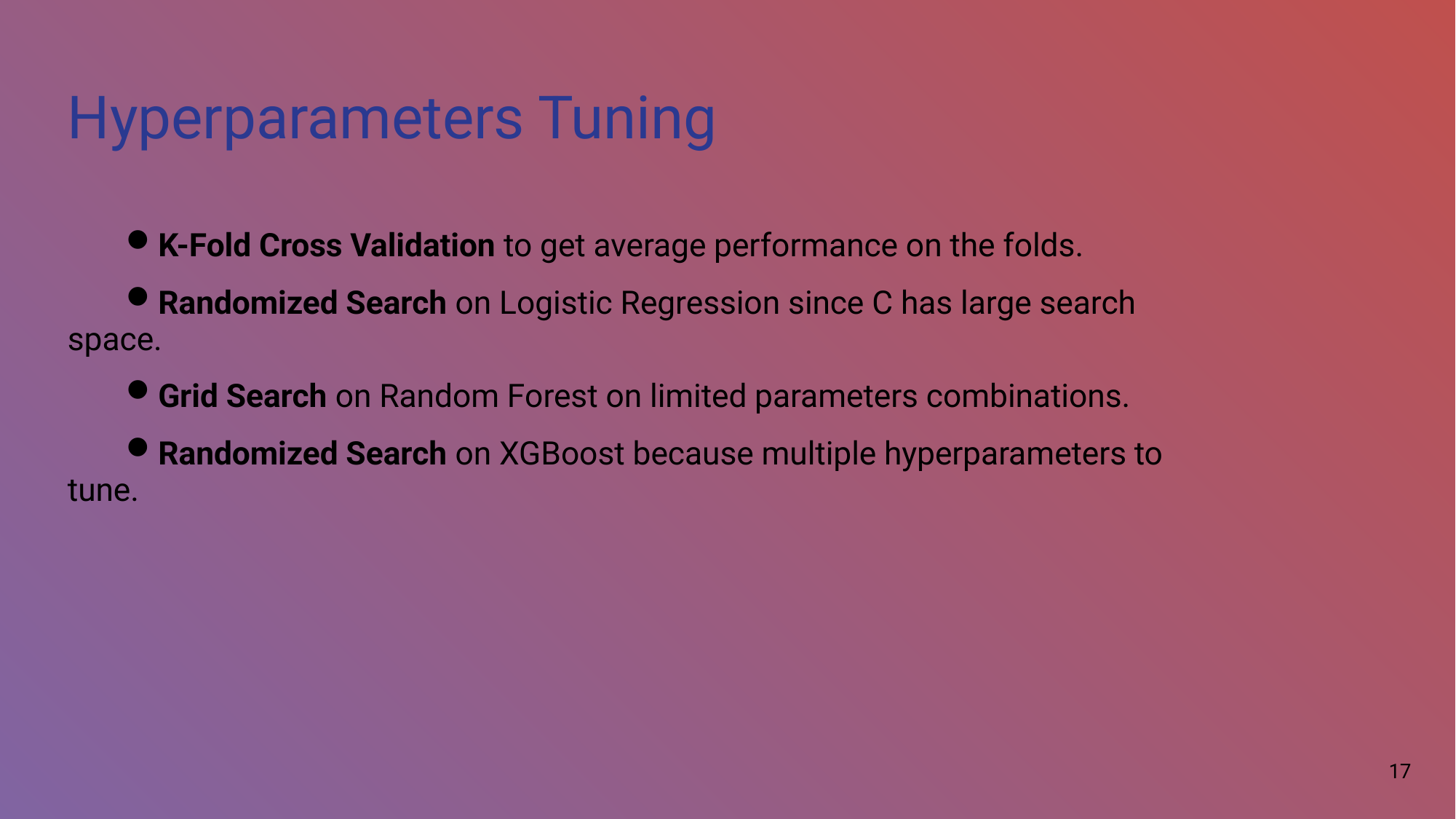

Hyperparameters Tuning
K-Fold Cross Validation to get average performance on the folds.
Randomized Search on Logistic Regression since C has large search space.
Grid Search on Random Forest on limited parameters combinations.
Randomized Search on XGBoost because multiple hyperparameters to tune.
17